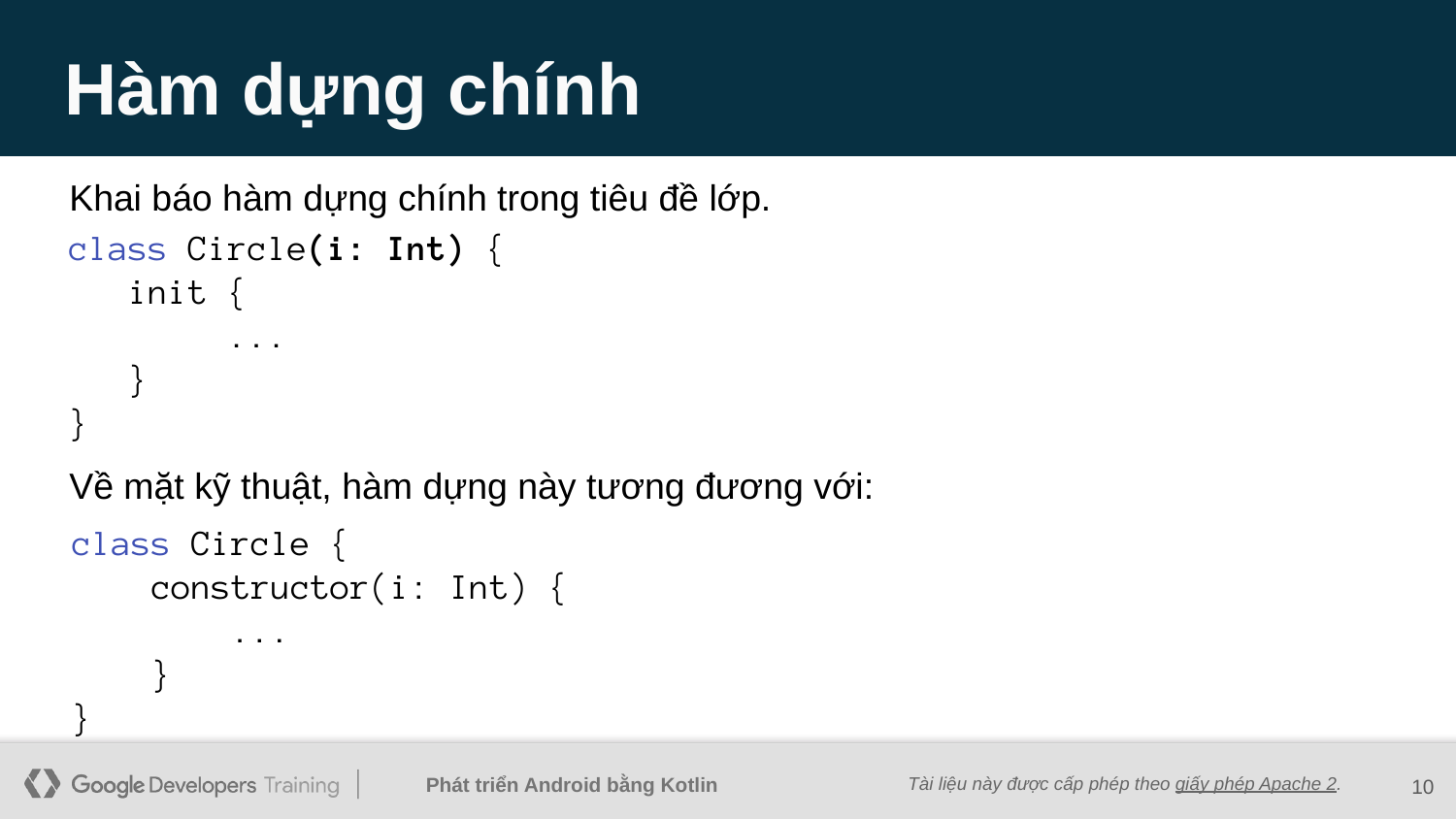

# Hàm dựng chính
Khai báo hàm dựng chính trong tiêu đề lớp.
class Circle(i: Int) {
   init {
        ...
   }
}

Về mặt kỹ thuật, hàm dựng này tương đương với:
class Circle {
    constructor(i: Int) {
        ...
    }
}

10